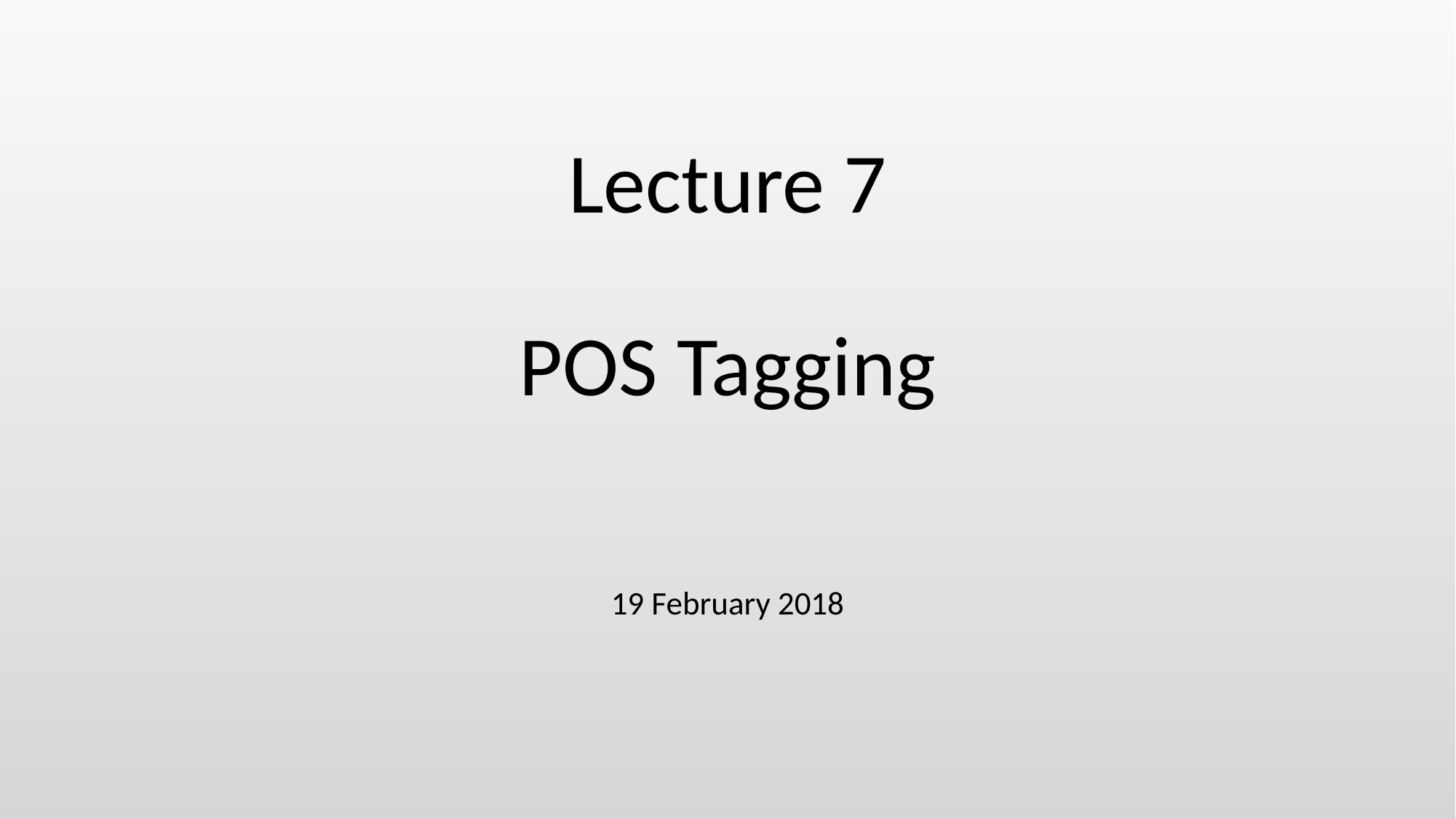

# Lecture 7 POS Tagging

19 February 2018